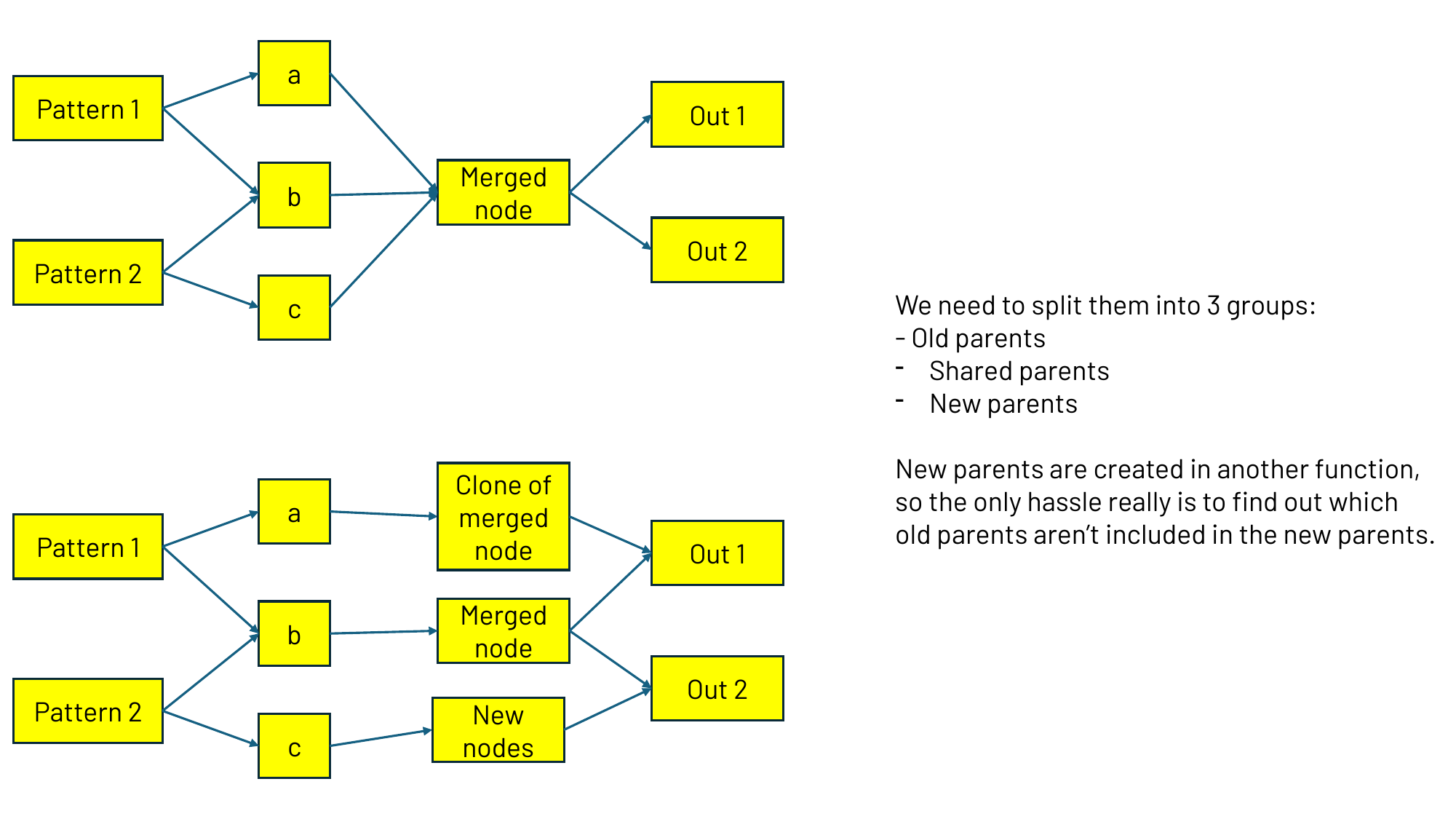

a
Pattern 1
Out 1
Merged node
b
Out 2
Pattern 2
c
We need to split them into 3 groups:
- Old parents
Shared parents
New parents

New parents are created in another function,
so the only hassle really is to find out which
old parents aren’t included in the new parents.
Clone of merged node
a
Pattern 1
Out 1
Merged node
b
Out 2
Pattern 2
New nodes
c